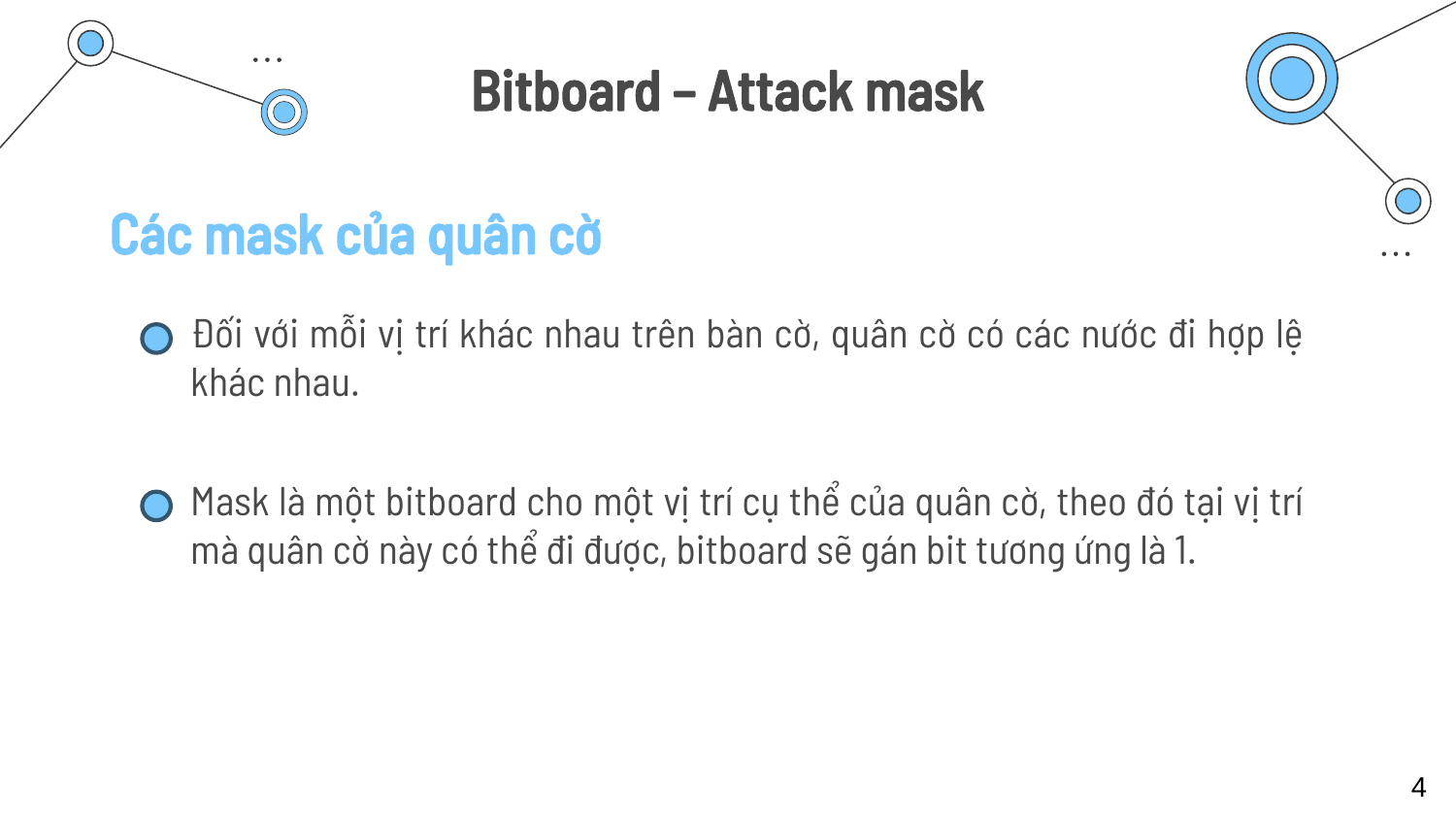

# Bitboard – Attack mask
Các mask của quân cờ
Đối với mỗi vị trí khác nhau trên bàn cờ, quân cờ có các nước đi hợp lệ khác nhau.

Mask là một bitboard cho một vị trí cụ thể của quân cờ, theo đó tại vị trí mà quân cờ này có thể đi được, bitboard sẽ gán bit tương ứng là 1.

4